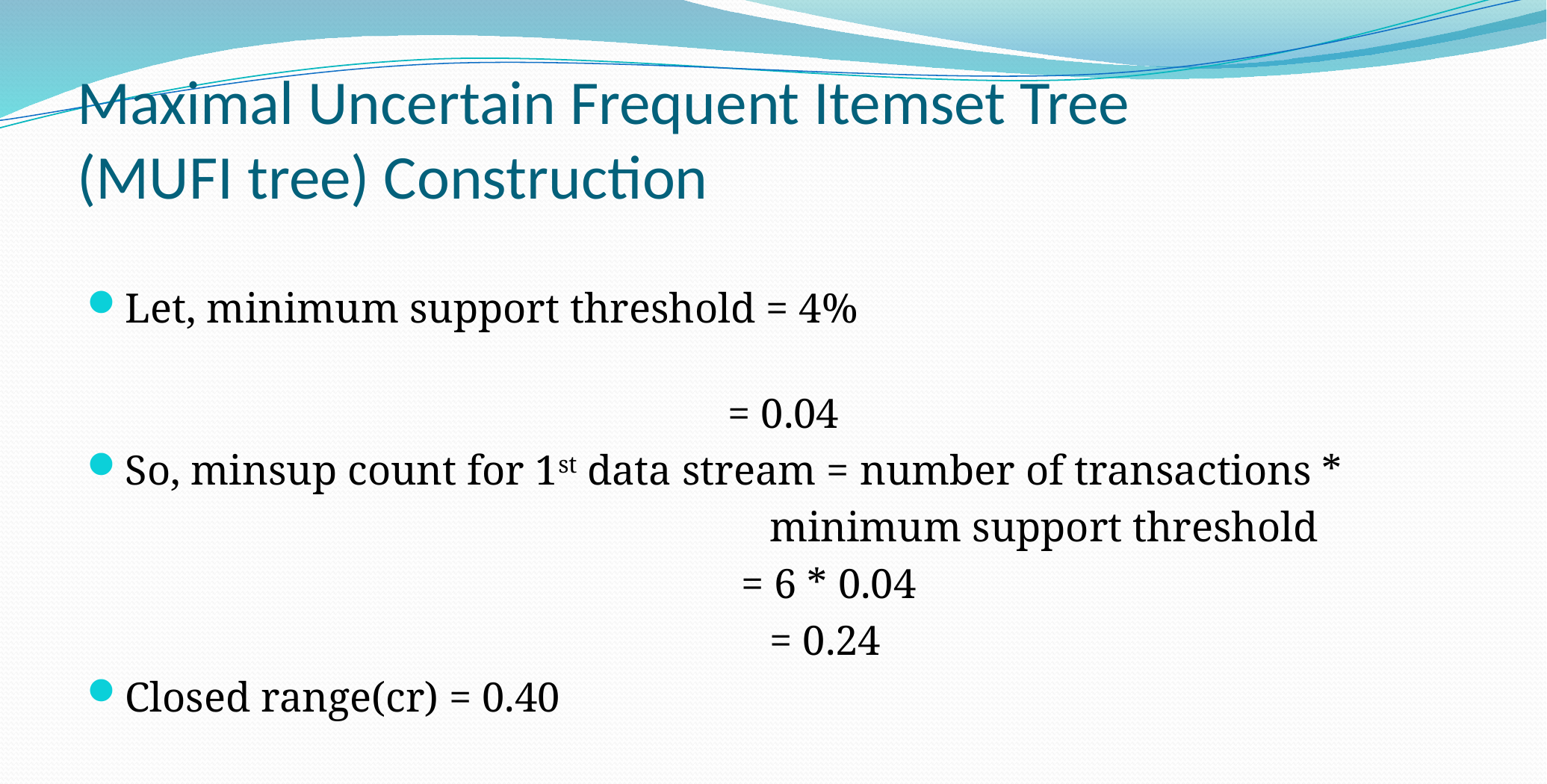

# Maximal Uncertain Frequent Itemset Tree (MUFI tree) Construction

Let, minimum support threshold = 4%
						     = 0.04
So, minsup count for 1st data stream = number of transactions *
						 minimum support threshold
					         = 6 * 0.04
						         = 0.24
Closed range(cr) = 0.40